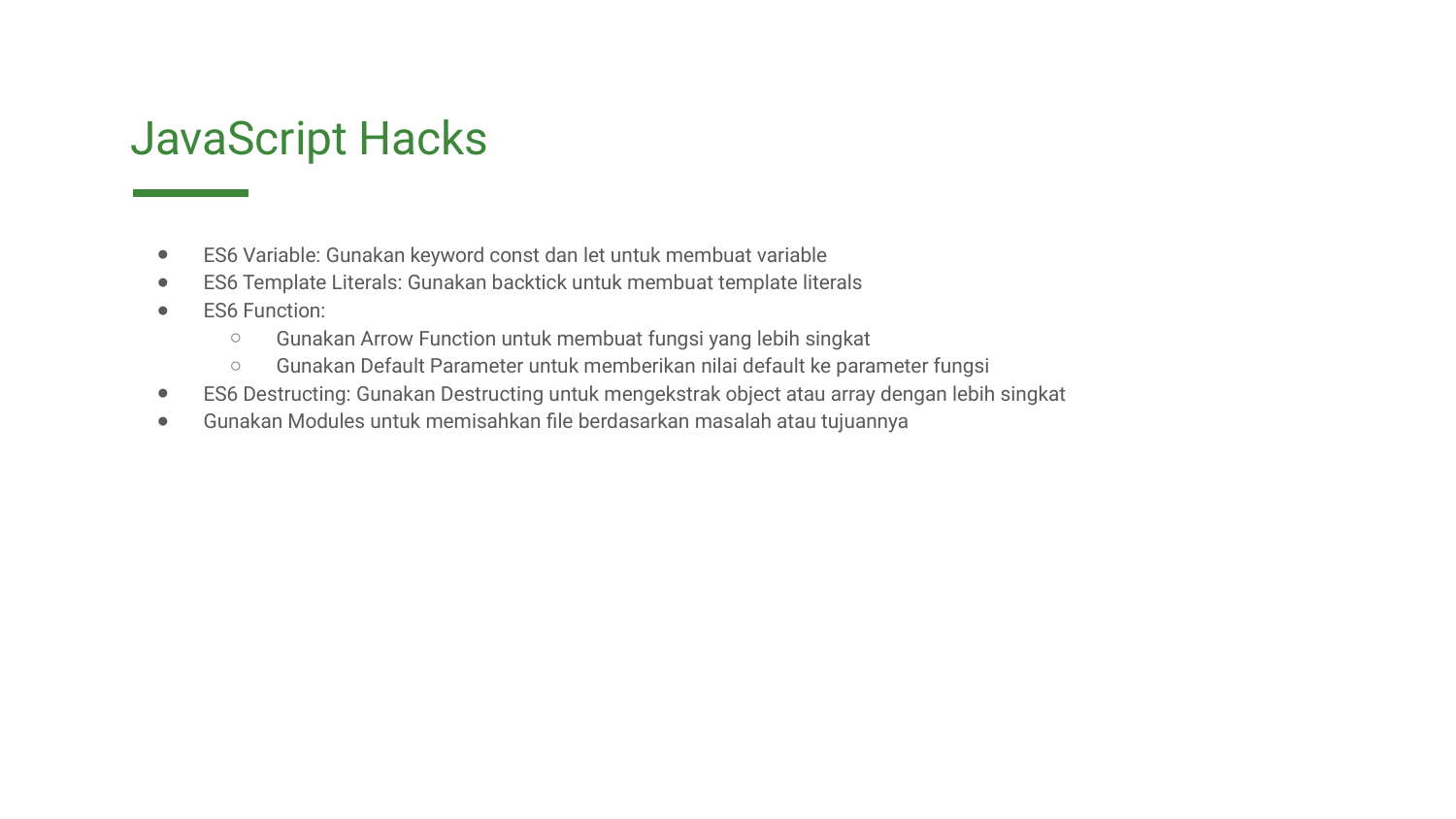

JavaScript Hacks

ES6 Variable: Gunakan keyword const dan let untuk membuat variable
ES6 Template Literals: Gunakan backtick untuk membuat template literals
ES6 Function:
Gunakan Arrow Function untuk membuat fungsi yang lebih singkat
Gunakan Default Parameter untuk memberikan nilai default ke parameter fungsi
ES6 Destructing: Gunakan Destructing untuk mengekstrak object atau array dengan lebih singkat
Gunakan Modules untuk memisahkan file berdasarkan masalah atau tujuannya